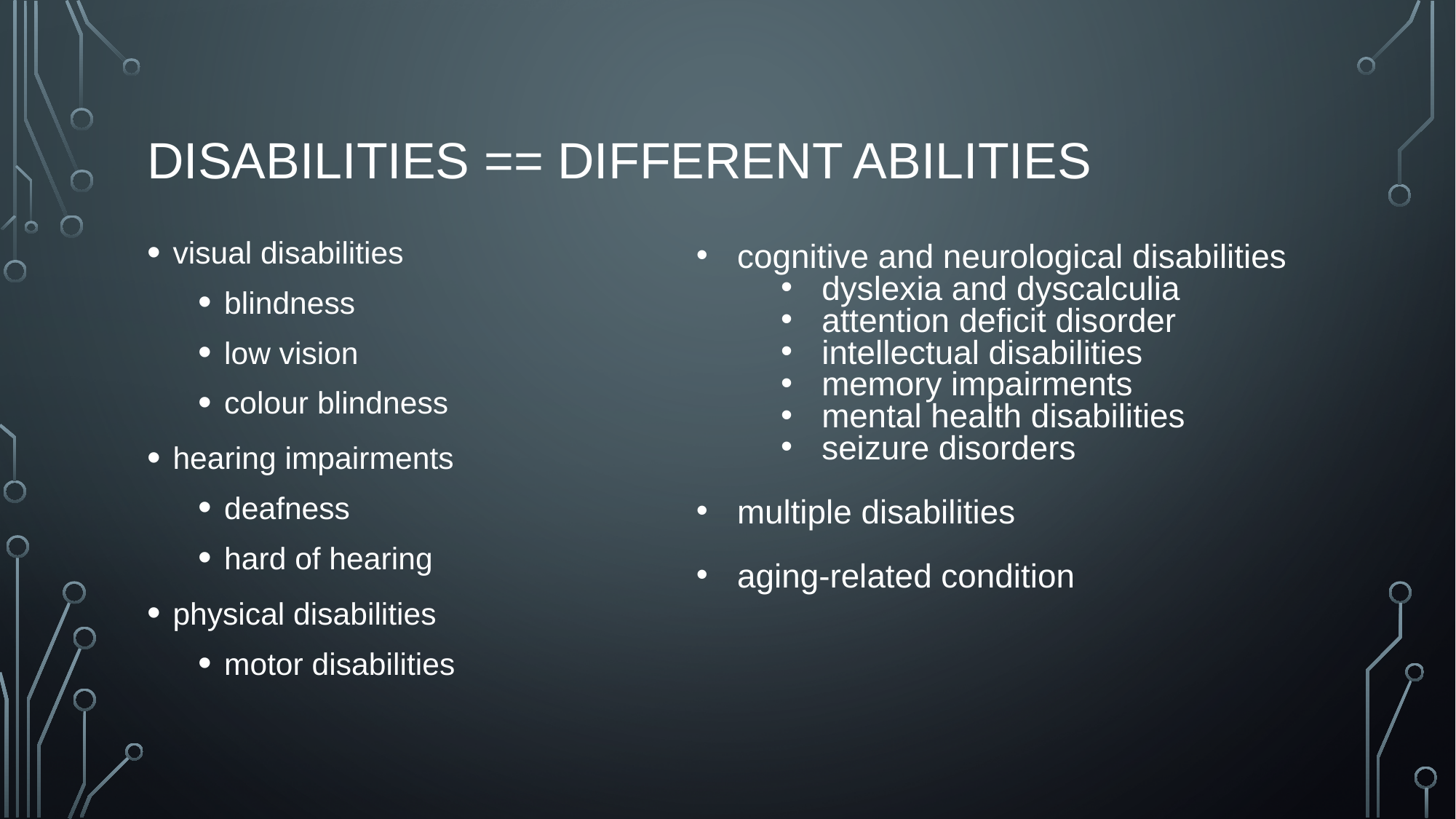

# Disabilities == Different abilities

cognitive and neurological disabilities
dyslexia and dyscalculia
attention deficit disorder
intellectual disabilities
memory impairments
mental health disabilities
seizure disorders

multiple disabilities

aging-related condition
visual disabilities
blindness
low vision
colour blindness
hearing impairments
deafness
hard of hearing
physical disabilities
motor disabilities